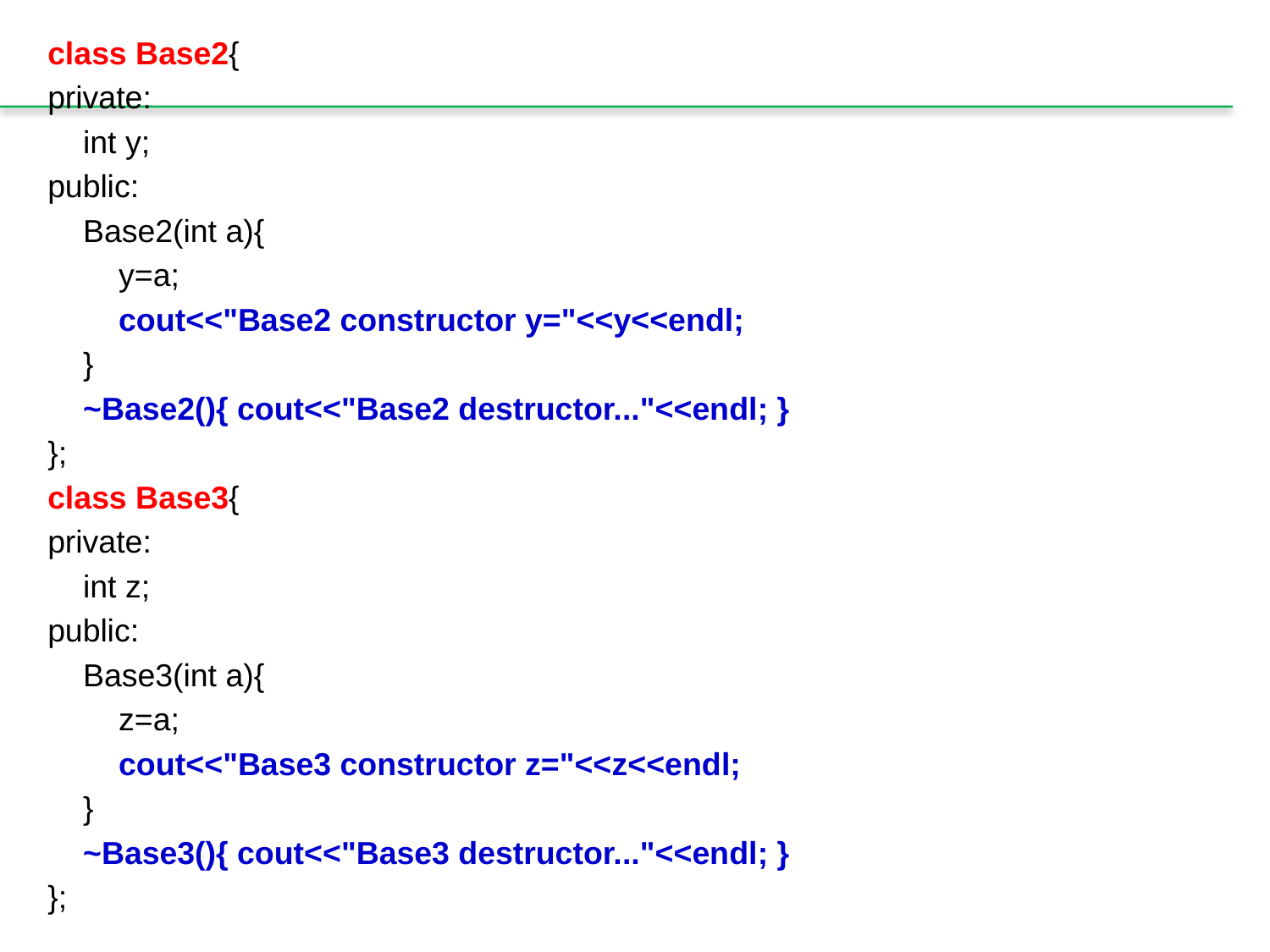

class Base2{
private:
    int y;
public:
    Base2(int a){
        y=a;
        cout<<"Base2 constructor y="<<y<<endl;
    }
    ~Base2(){ cout<<"Base2 destructor..."<<endl; }
};
class Base3{
private:
    int z;
public:
    Base3(int a){
        z=a;
        cout<<"Base3 constructor z="<<z<<endl;
    }
    ~Base3(){ cout<<"Base3 destructor..."<<endl; }
};